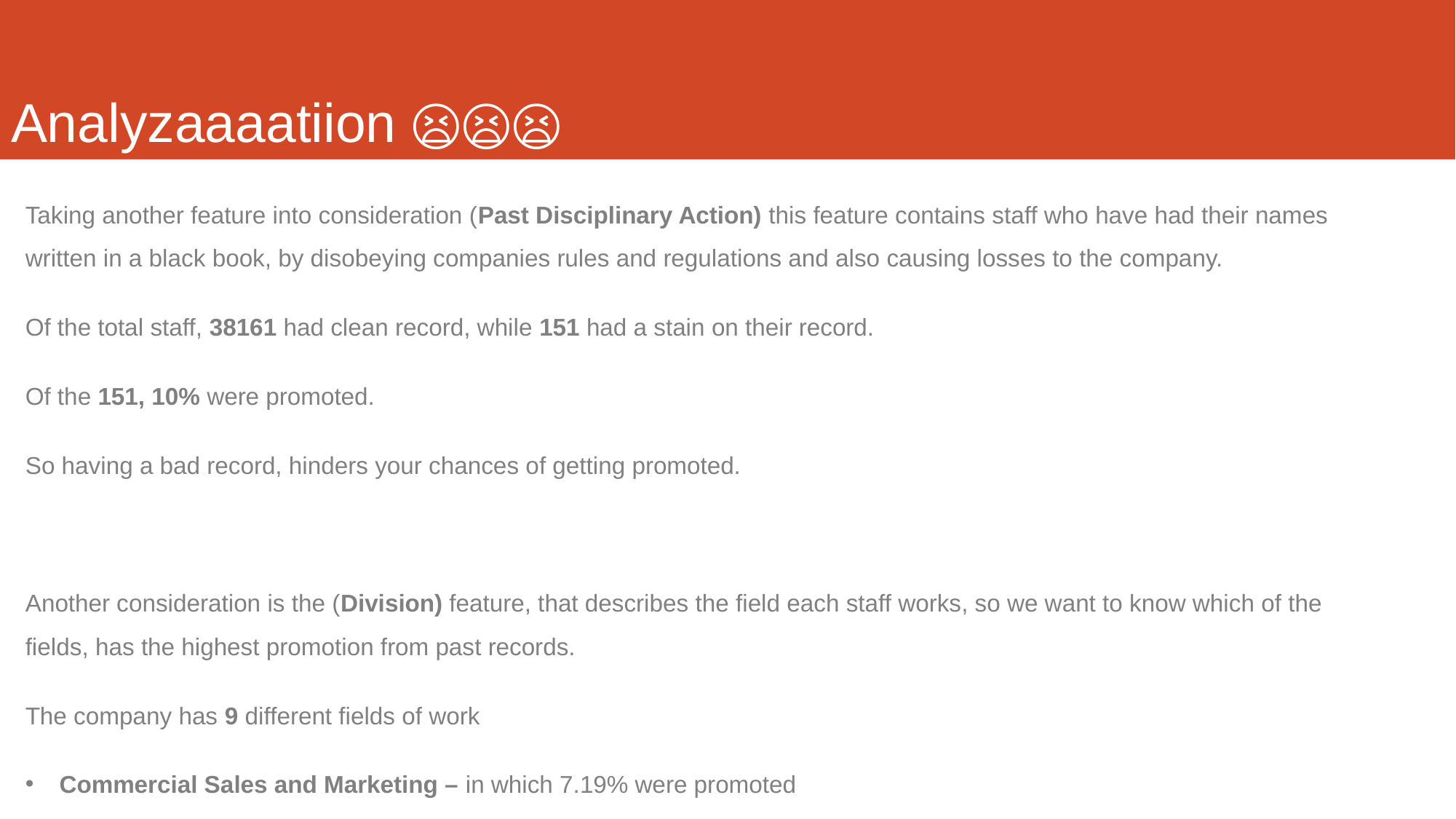

# Analyzaaaatiion 😫😫😫
Taking another feature into consideration (Past Disciplinary Action) this feature contains staff who have had their names written in a black book, by disobeying companies rules and regulations and also causing losses to the company.
Of the total staff, 38161 had clean record, while 151 had a stain on their record.
Of the 151, 10% were promoted.
So having a bad record, hinders your chances of getting promoted.

Another consideration is the (Division) feature, that describes the field each staff works, so we want to know which of the fields, has the highest promotion from past records.
The company has 9 different fields of work
Commercial Sales and Marketing – in which 7.19% were promoted